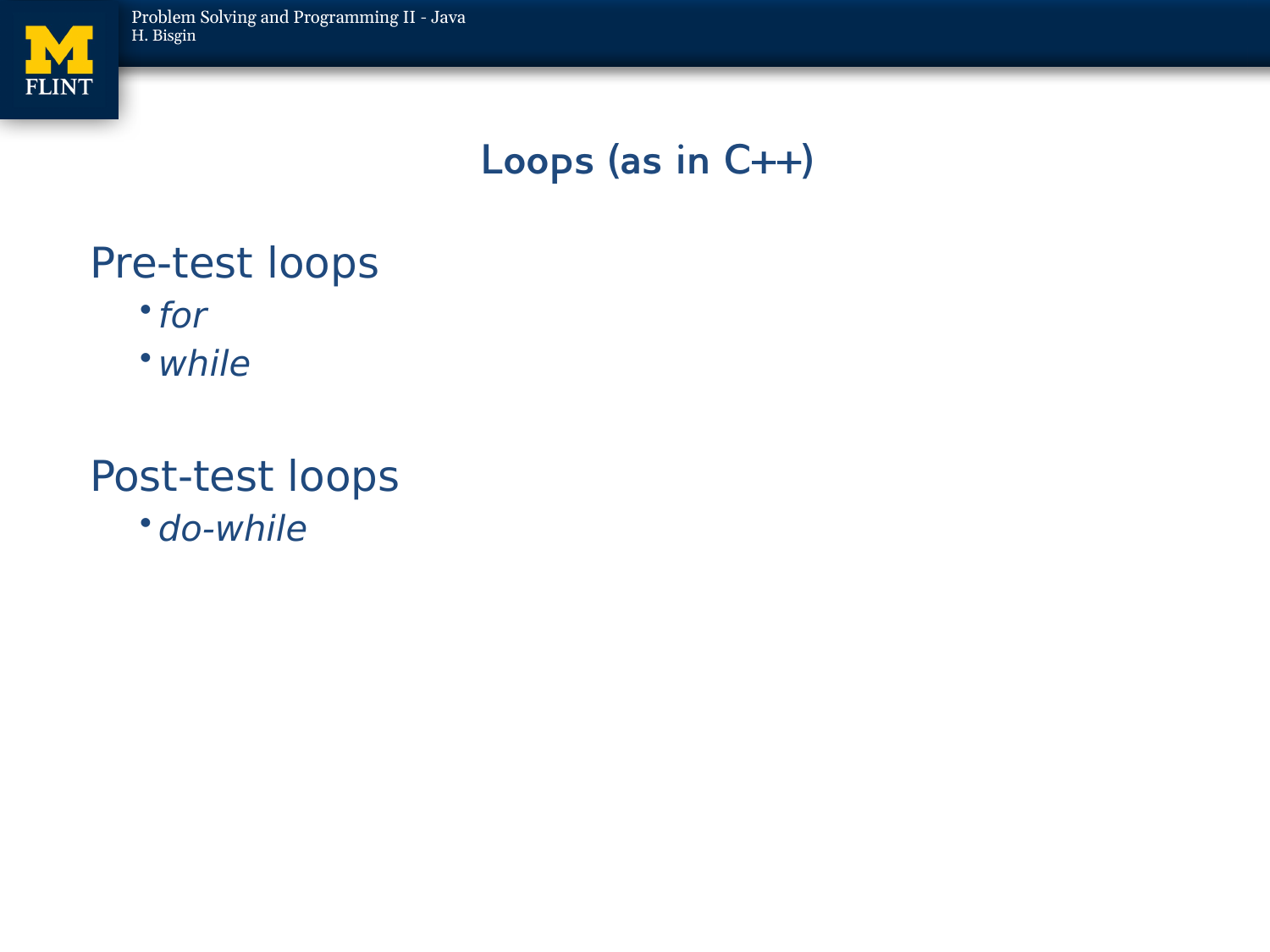

# Loops (as in C++)
Pre-test loops
for
while

Post-test loops
do-while